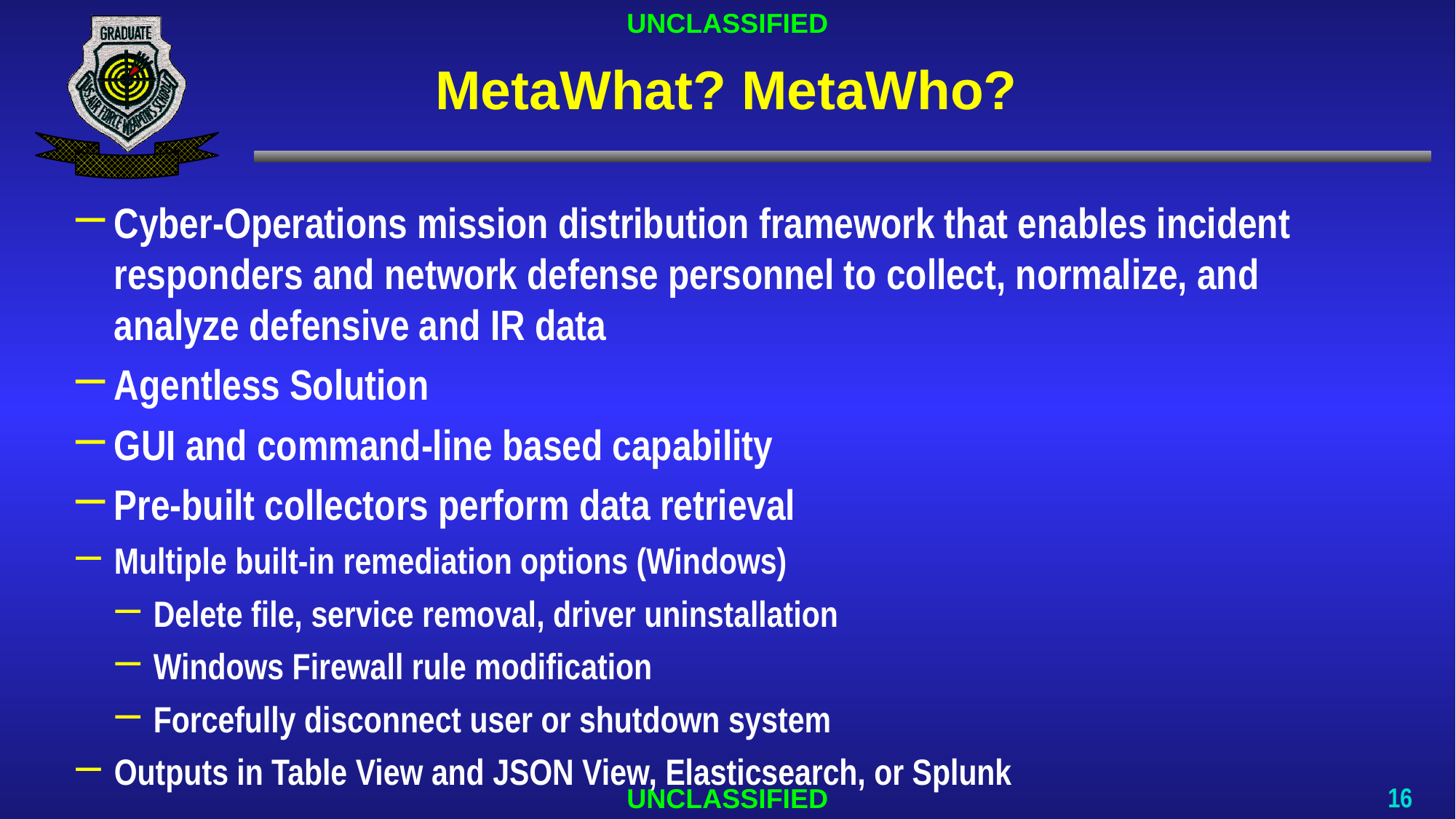

# MetaWhat? MetaWho?
Cyber-Operations mission distribution framework that enables incident responders and network defense personnel to collect, normalize, and analyze defensive and IR data
Agentless Solution
GUI and command-line based capability
Pre-built collectors perform data retrieval
Multiple built-in remediation options (Windows)
Delete file, service removal, driver uninstallation
Windows Firewall rule modification
Forcefully disconnect user or shutdown system
Outputs in Table View and JSON View, Elasticsearch, or Splunk